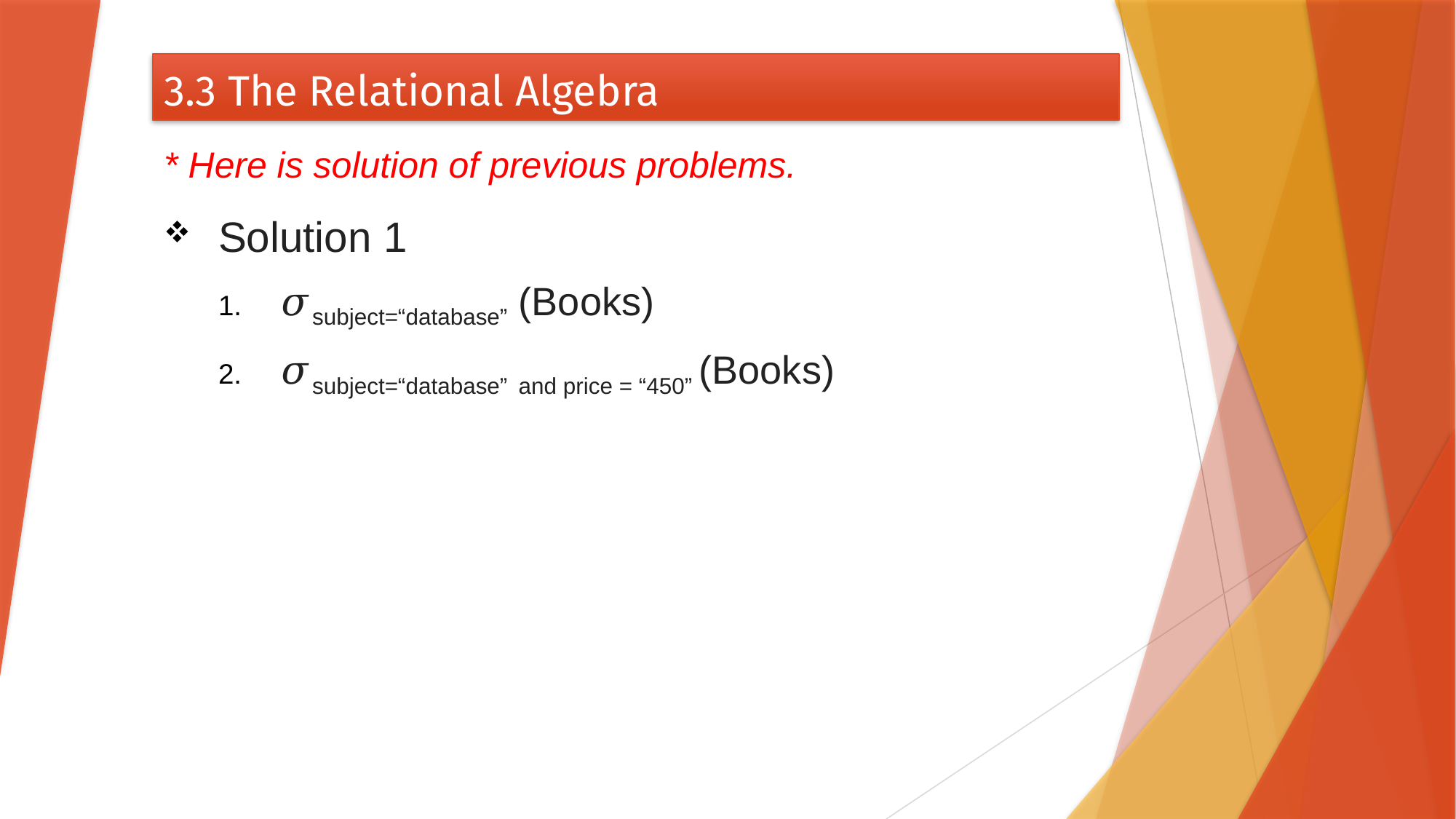

# 3.3 The Relational Algebra
* Here is solution of previous problems.
Solution 1
𝜎subject=“database” (Books)
𝜎subject=“database” and price = “450” (Books)